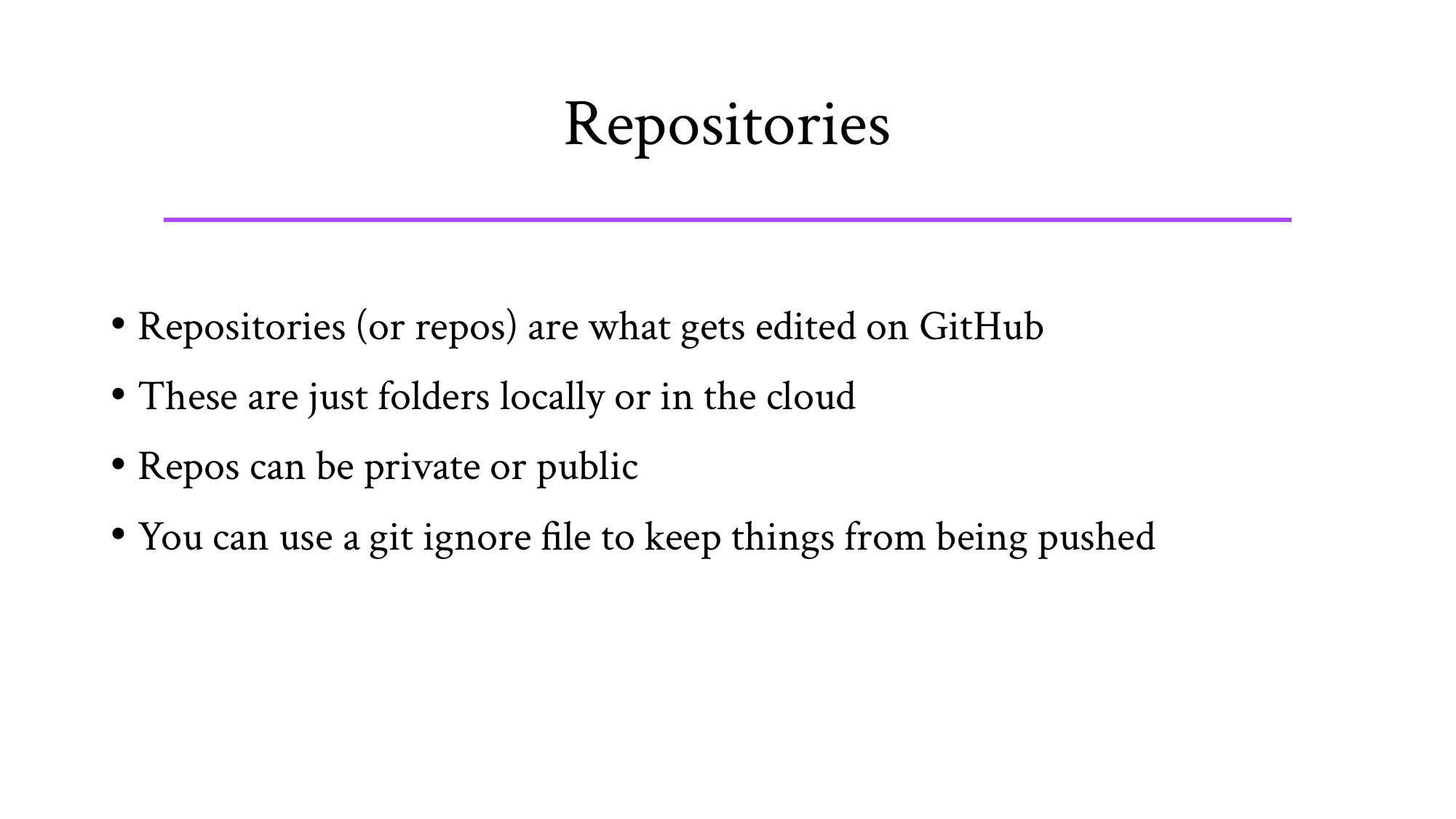

# Repositories
Repositories (or repos) are what gets edited on GitHub
These are just folders locally or in the cloud
Repos can be private or public
You can use a git ignore file to keep things from being pushed